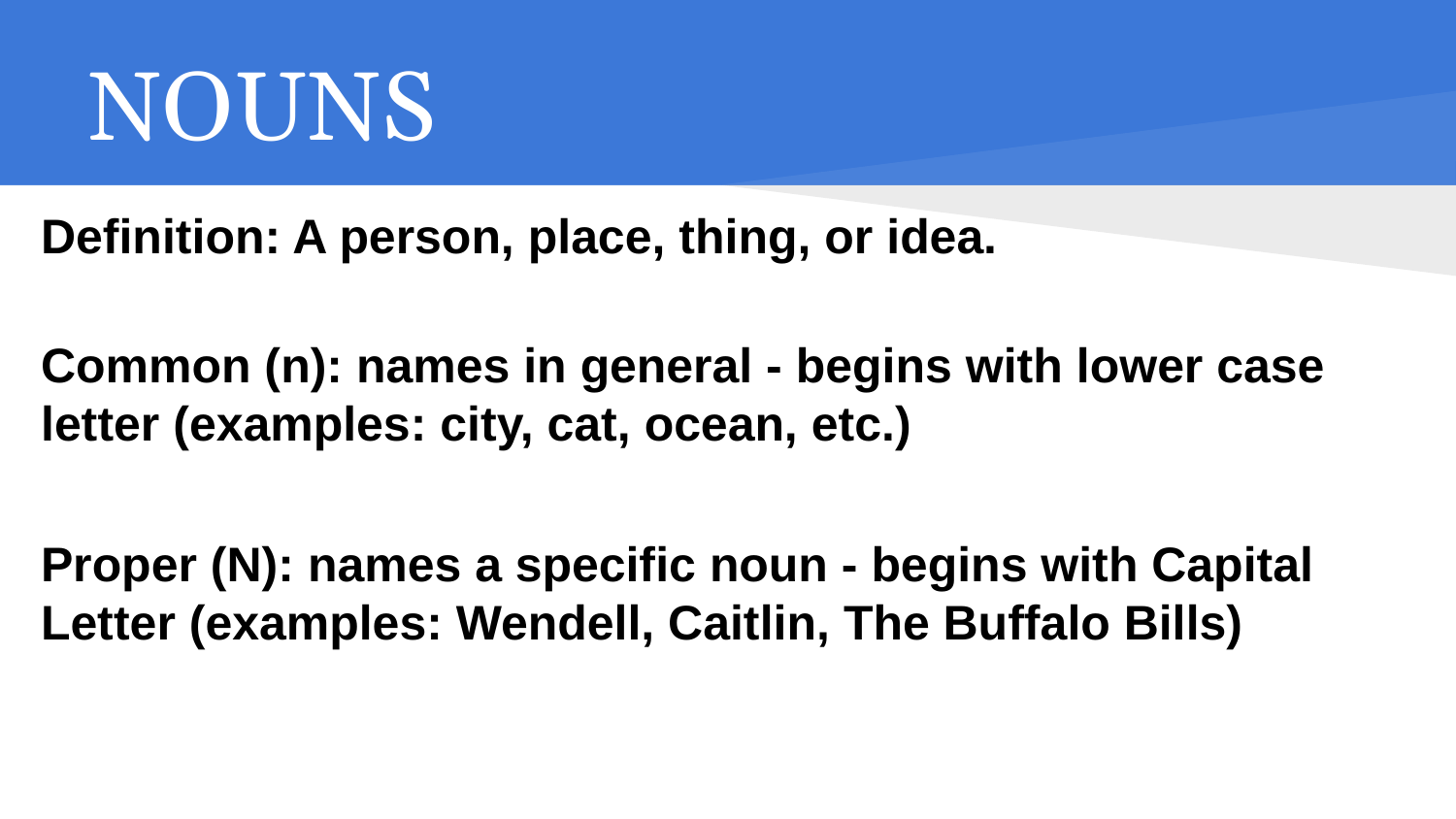

# NOUNS
Definition: A person, place, thing, or idea.
Common (n): names in general - begins with lower case letter (examples: city, cat, ocean, etc.)

Proper (N): names a specific noun - begins with Capital Letter (examples: Wendell, Caitlin, The Buffalo Bills)